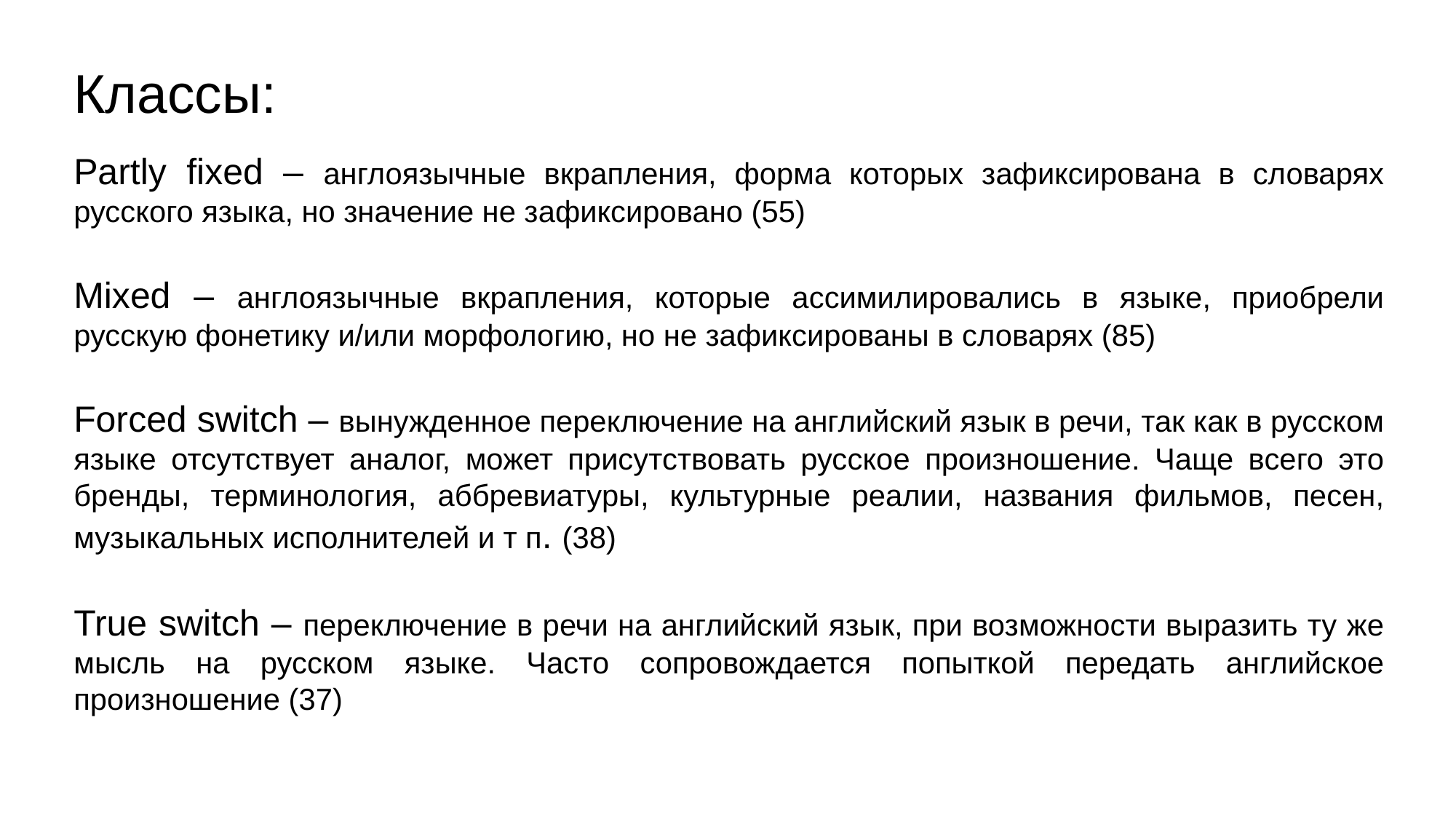

Классы:
Partly fixed – англоязычные вкрапления, форма которых зафиксирована в словарях русского языка, но значение не зафиксировано (55)

Mixed – англоязычные вкрапления, которые ассимилировались в языке, приобрели русскую фонетику и/или морфологию, но не зафиксированы в словарях (85)

Forced switch – вынужденное переключение на английский язык в речи, так как в русском языке отсутствует аналог, может присутствовать русское произношение. Чаще всего это бренды, терминология, аббревиатуры, культурные реалии, названия фильмов, песен, музыкальных исполнителей и т п. (38)

True switch – переключение в речи на английский язык, при возможности выразить ту же мысль на русском языке. Часто сопровождается попыткой передать английское произношение (37)